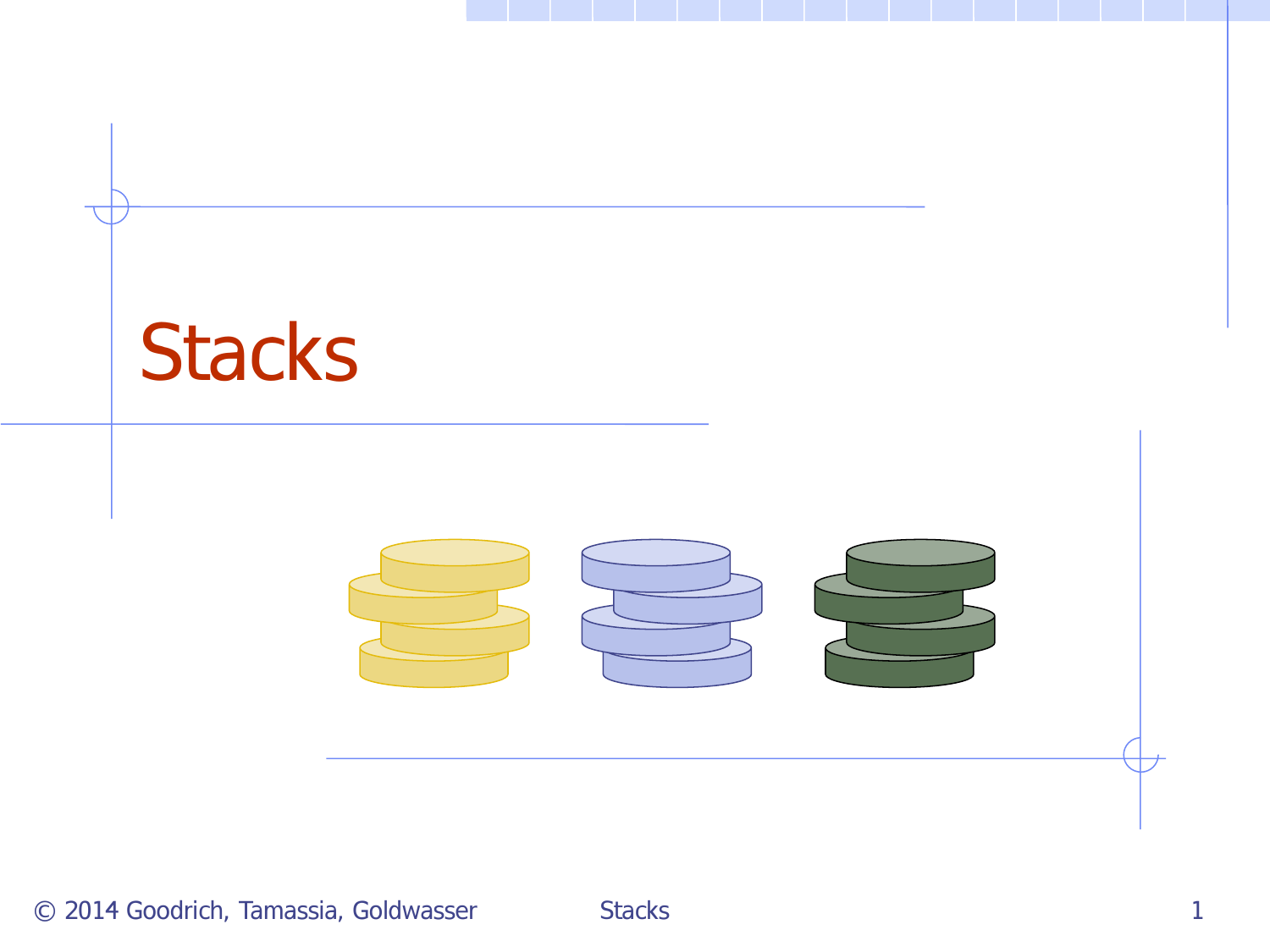

# Stacks

© 2014 Goodrich, Tamassia, Goldwasser
Stacks
1